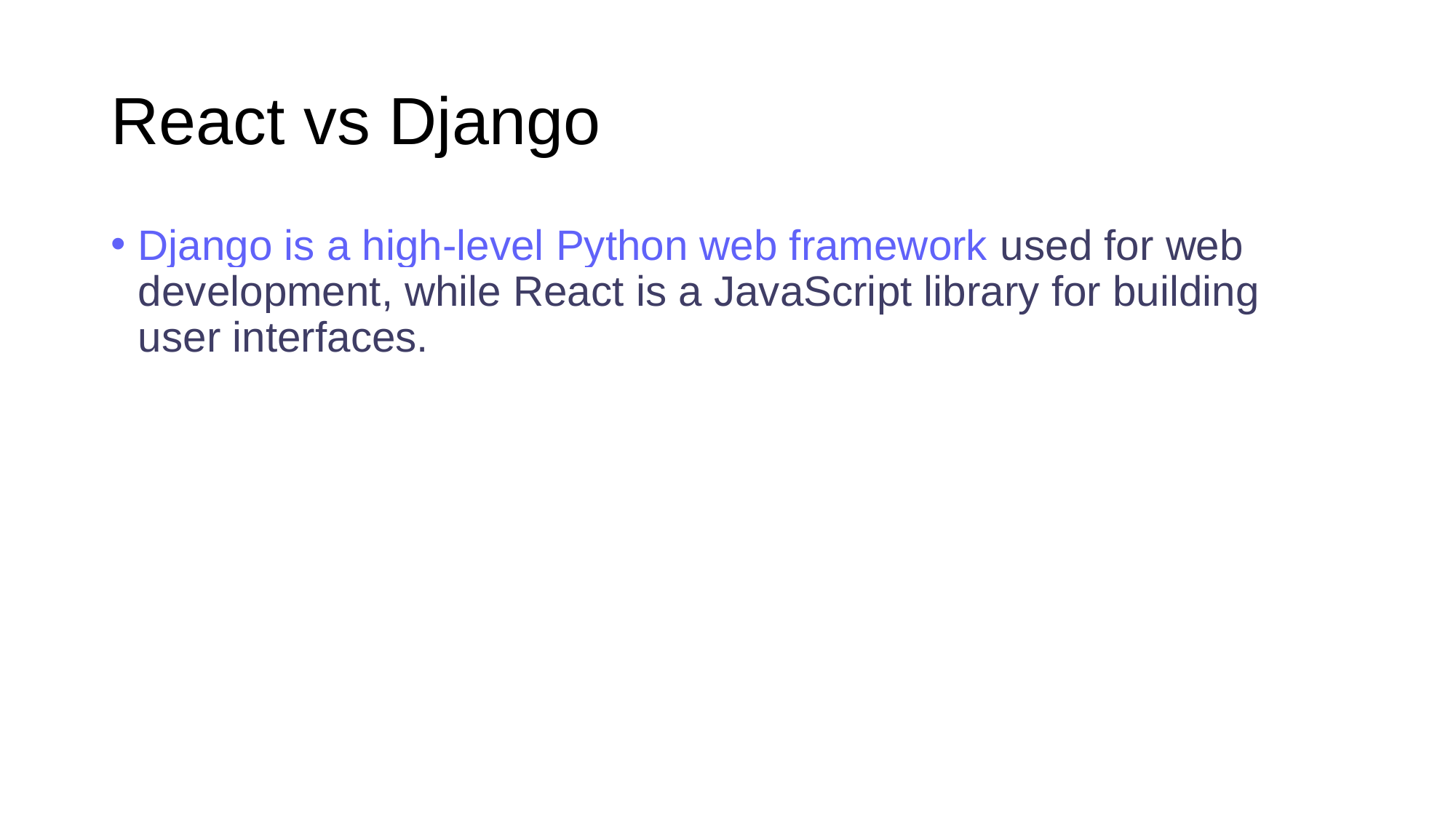

# React vs Django
Django is a high-level Python web framework used for web development, while React is a JavaScript library for building user interfaces.